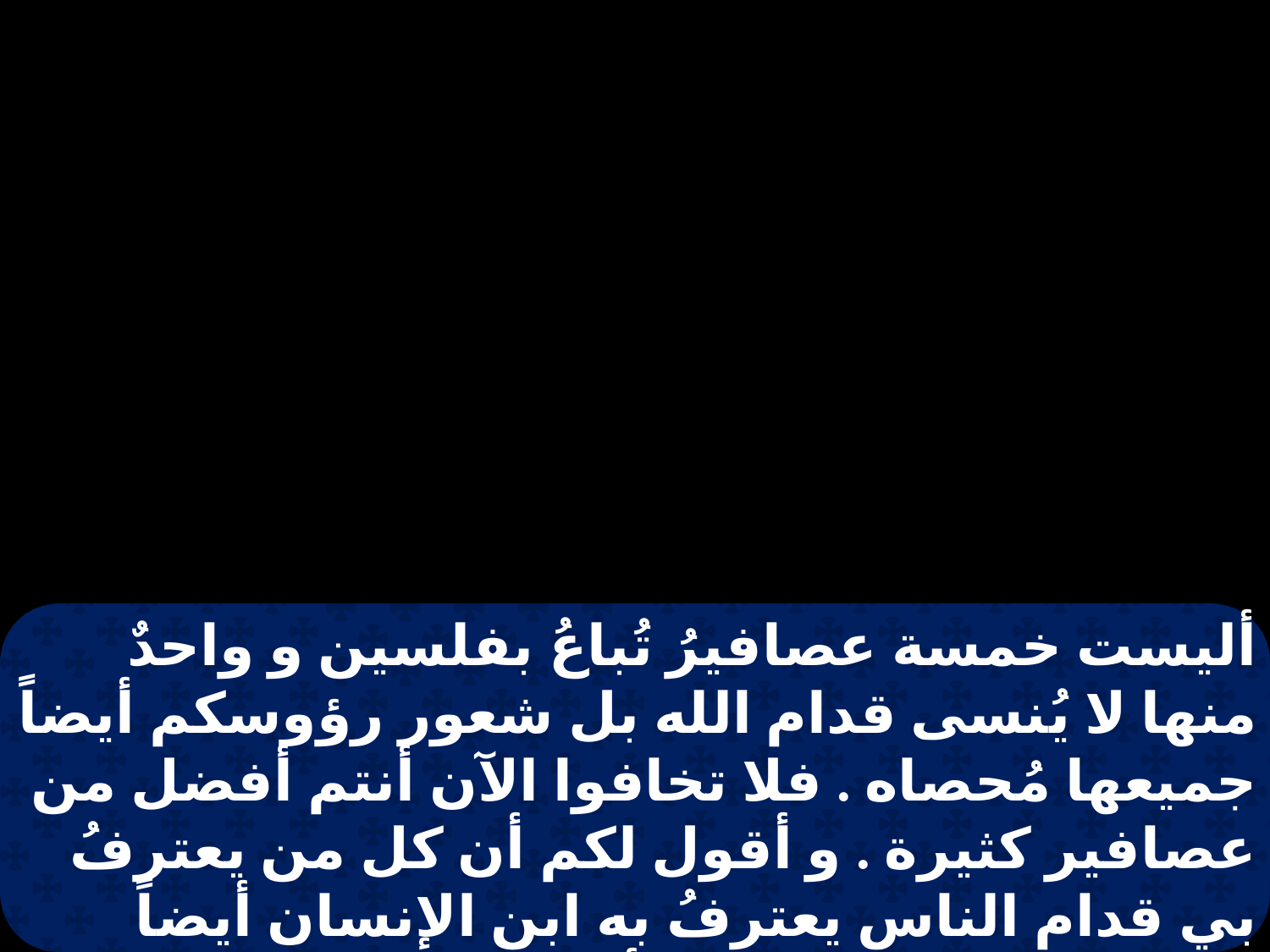

أليست خمسة عصافيرُ تُباعُ بفلسين و واحدٌ منها لا يُنسى قدام الله بل شعور رؤوسكم أيضاً جميعها مُحصاه . فلا تخافوا الآن أنتم أفضل من عصافير كثيرة . و أقول لكم أن كل من يعترفُ بي قدام الناس يعترفُ به ابن الإنسان أيضاً قدامَ ملائكةِ اللهِ . و من أنكرني قدامَ الناس يُنكر قدامَ ملائكةِ اللهِ . كل من يقولُ كلمة على ابن الإنسان يُغفرَ له .